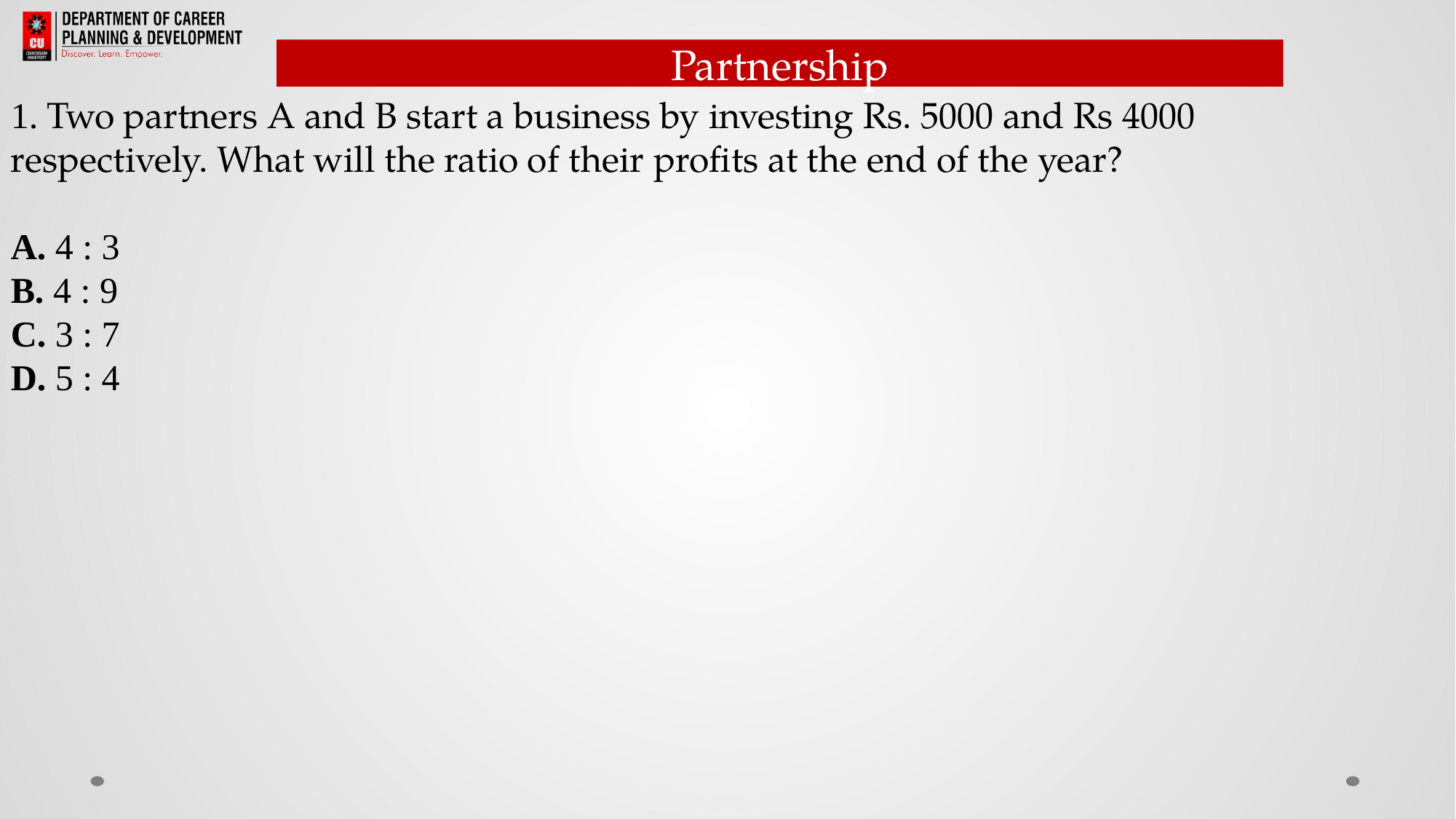

Partnership
1. Two partners A and B start a business by investing Rs. 5000 and Rs 4000 respectively. What will the ratio of their profits at the end of the year?

A. 4 : 3
B. 4 : 9
C. 3 : 7
D. 5 : 4